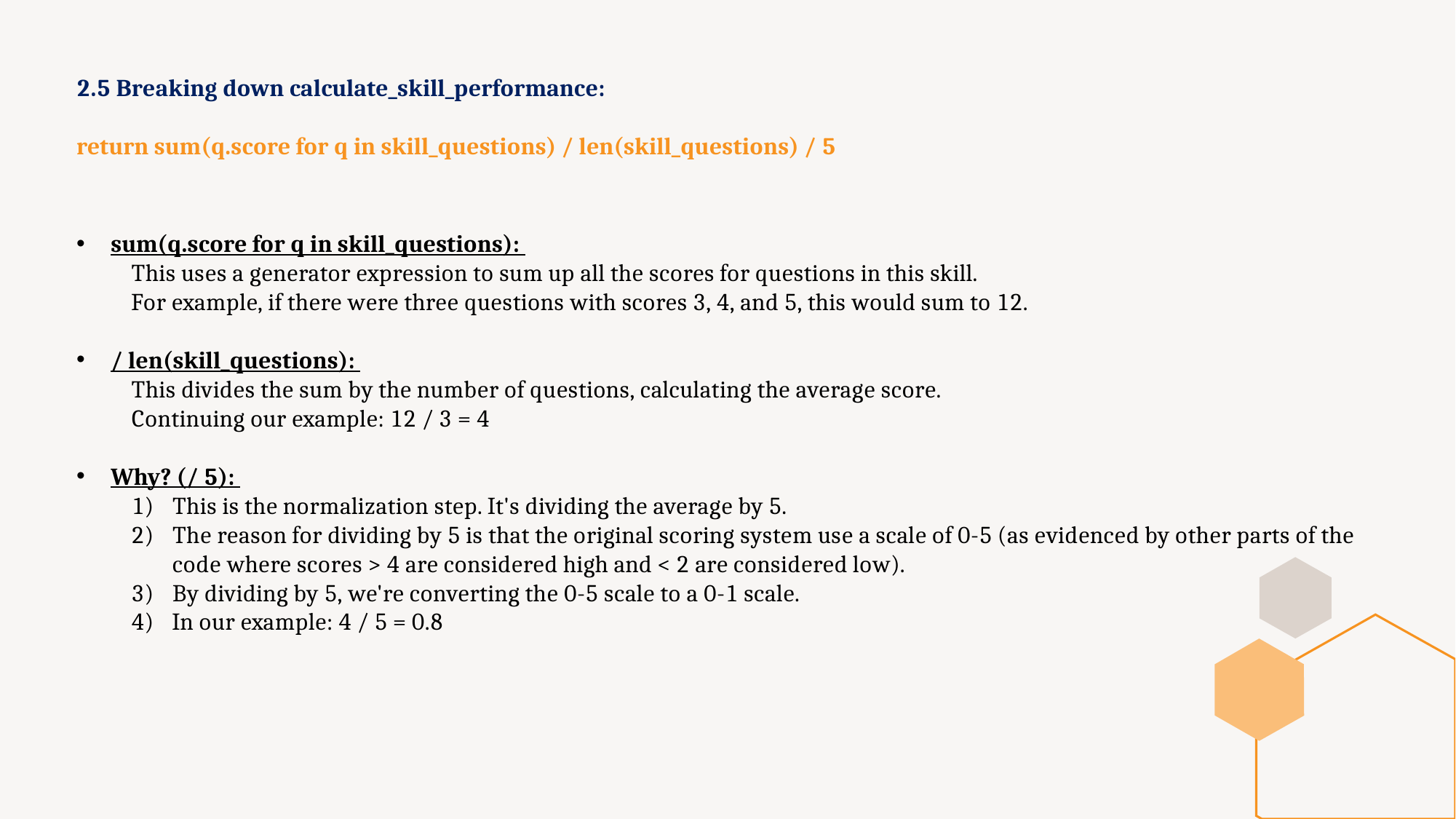

2.5 Breaking down calculate_skill_performance:

return sum(q.score for q in skill_questions) / len(skill_questions) / 5

sum(q.score for q in skill_questions):
This uses a generator expression to sum up all the scores for questions in this skill.
For example, if there were three questions with scores 3, 4, and 5, this would sum to 12.

/ len(skill_questions):
This divides the sum by the number of questions, calculating the average score.
Continuing our example: 12 / 3 = 4

Why? (/ 5):
This is the normalization step. It's dividing the average by 5.
The reason for dividing by 5 is that the original scoring system use a scale of 0-5 (as evidenced by other parts of the code where scores > 4 are considered high and < 2 are considered low).
By dividing by 5, we're converting the 0-5 scale to a 0-1 scale.
In our example: 4 / 5 = 0.8